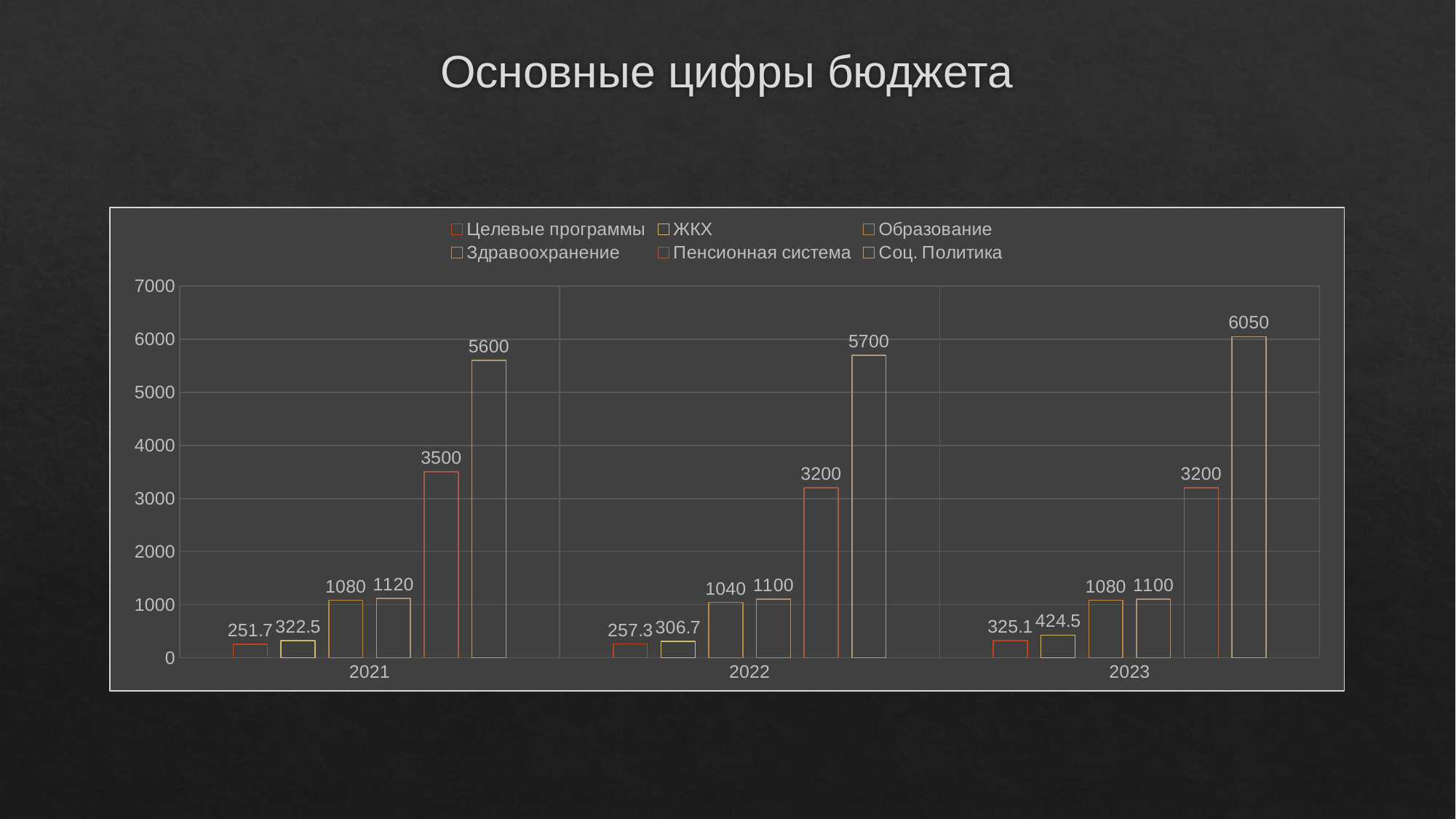

# Основные цифры бюджета

### Chart:

| Category | Целевые программы | ЖКХ | Образование | Здравоохранение | Пенсионная система | Соц. Политика |
|---|---|---|---|---|---|---|
| 2021 | 251.7 | 322.5 | 1080.0 | 1120.0 | 3500.0 | 5600.0 |
| 2022 | 257.3 | 306.7 | 1040.0 | 1100.0 | 3200.0 | 5700.0 |
| 2023 | 325.1 | 424.5 | 1080.0 | 1100.0 | 3200.0 | 6050.0 |